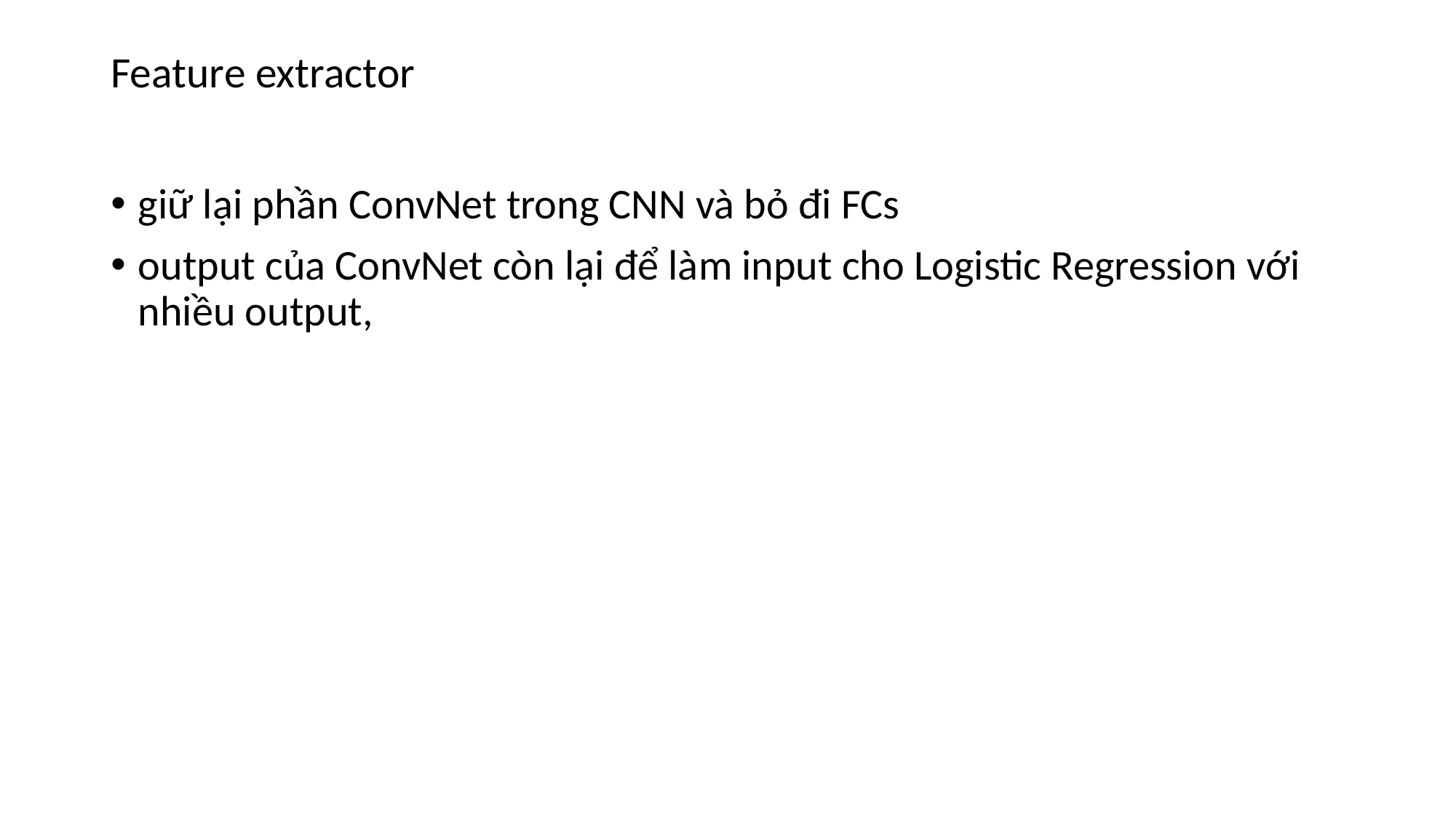

# Feature extractor

giữ lại phần ConvNet trong CNN và bỏ đi FCs
output của ConvNet còn lại để làm input cho Logistic Regression với nhiều output,